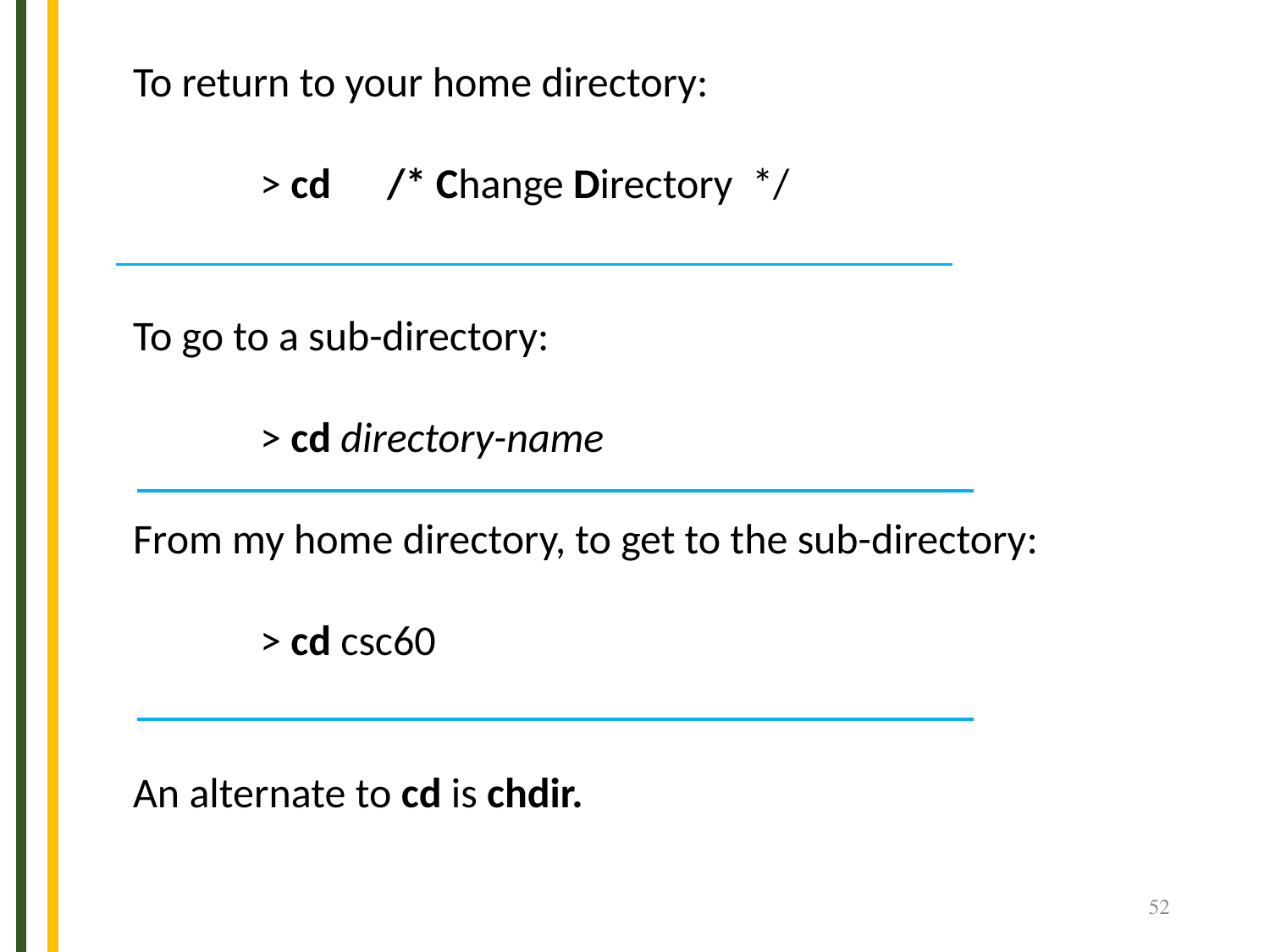

To return to your home directory:

	> cd	/* Change Directory  */

To go to a sub-directory:

	> cd directory-name

From my home directory, to get to the sub-directory:

	> cd csc60

An alternate to cd is chdir.

52